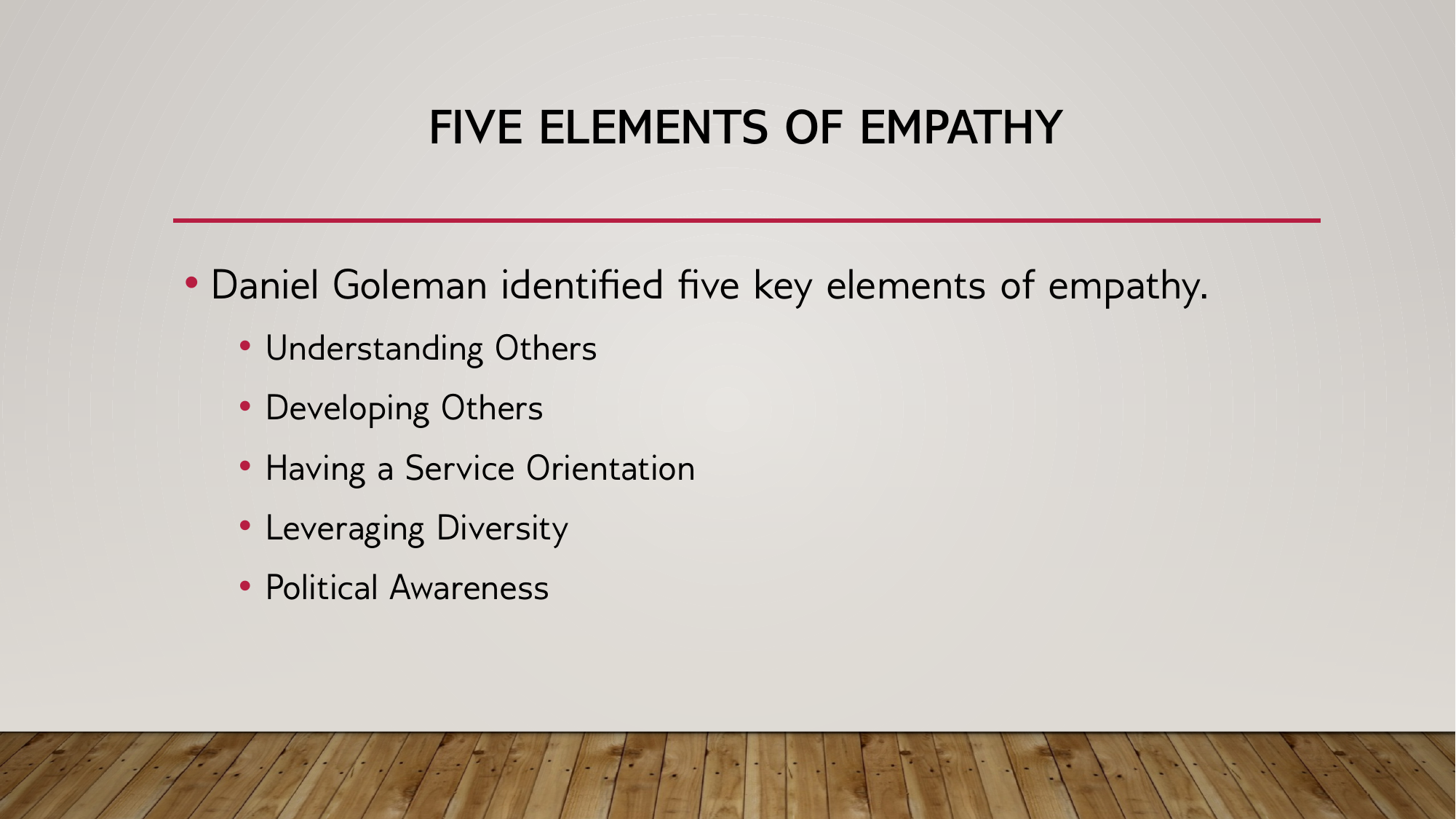

# Five elements of Empathy
Daniel Goleman identified five key elements of empathy.
Understanding Others
Developing Others
Having a Service Orientation
Leveraging Diversity
Political Awareness